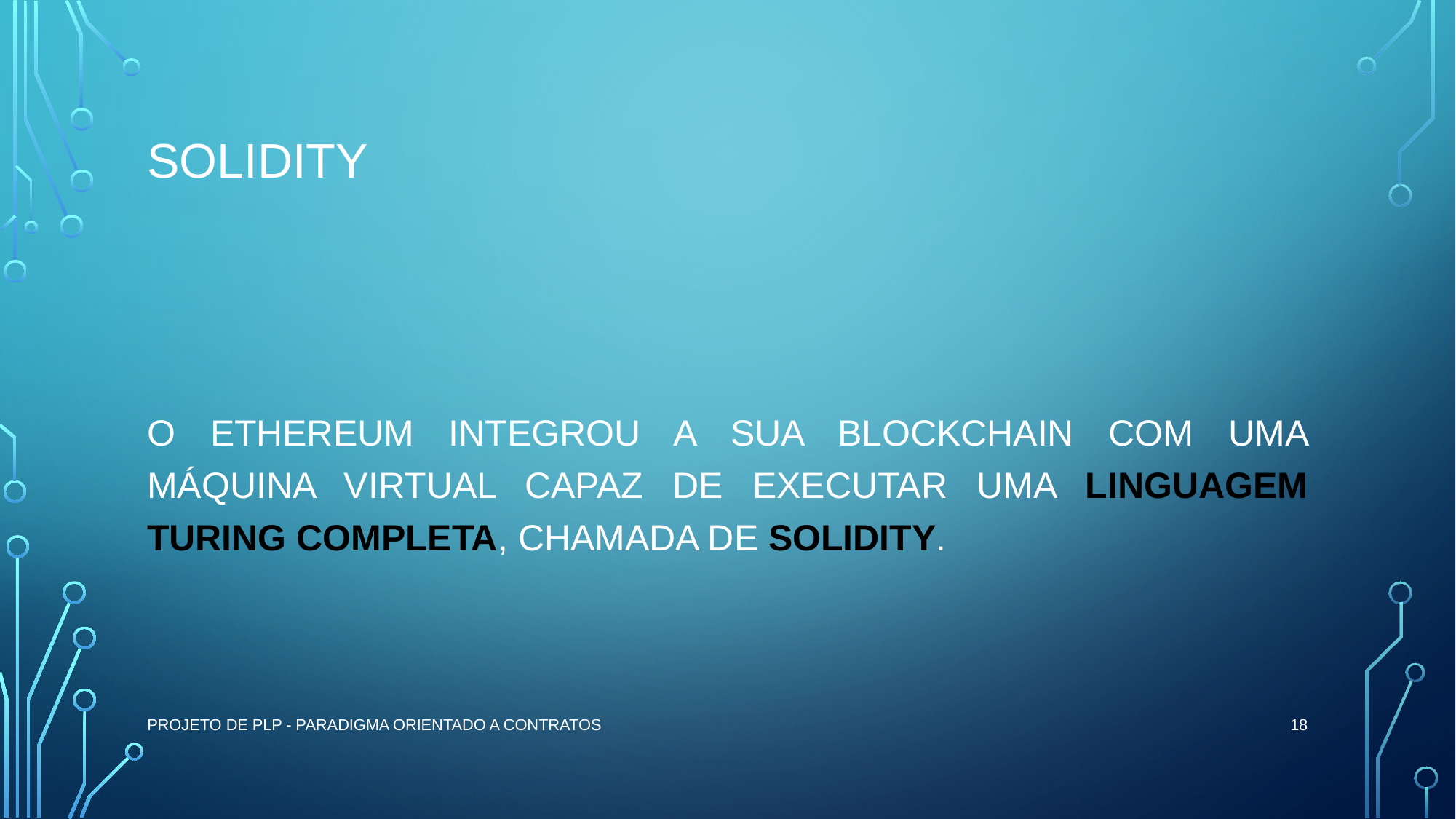

# Solidity

O Ethereum integrou a sua blockchain com uma máquina virtual capaz de executar uma linguagem turing completa, chamada de Solidity.
18
Projeto de PLP - Paradigma Orientado a Contratos